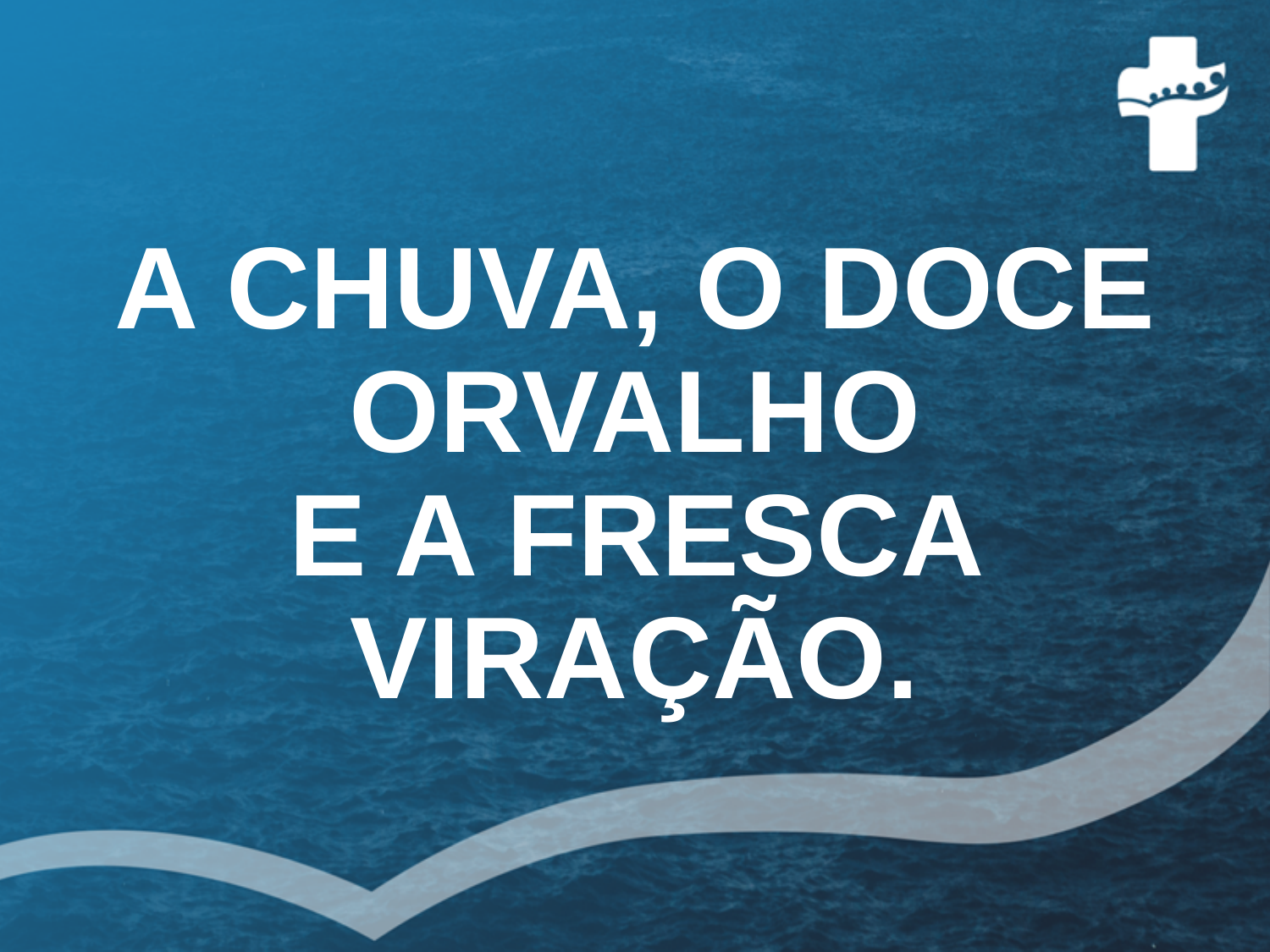

# A CHUVA, O DOCE ORVALHO E A FRESCA VIRAÇÃO.